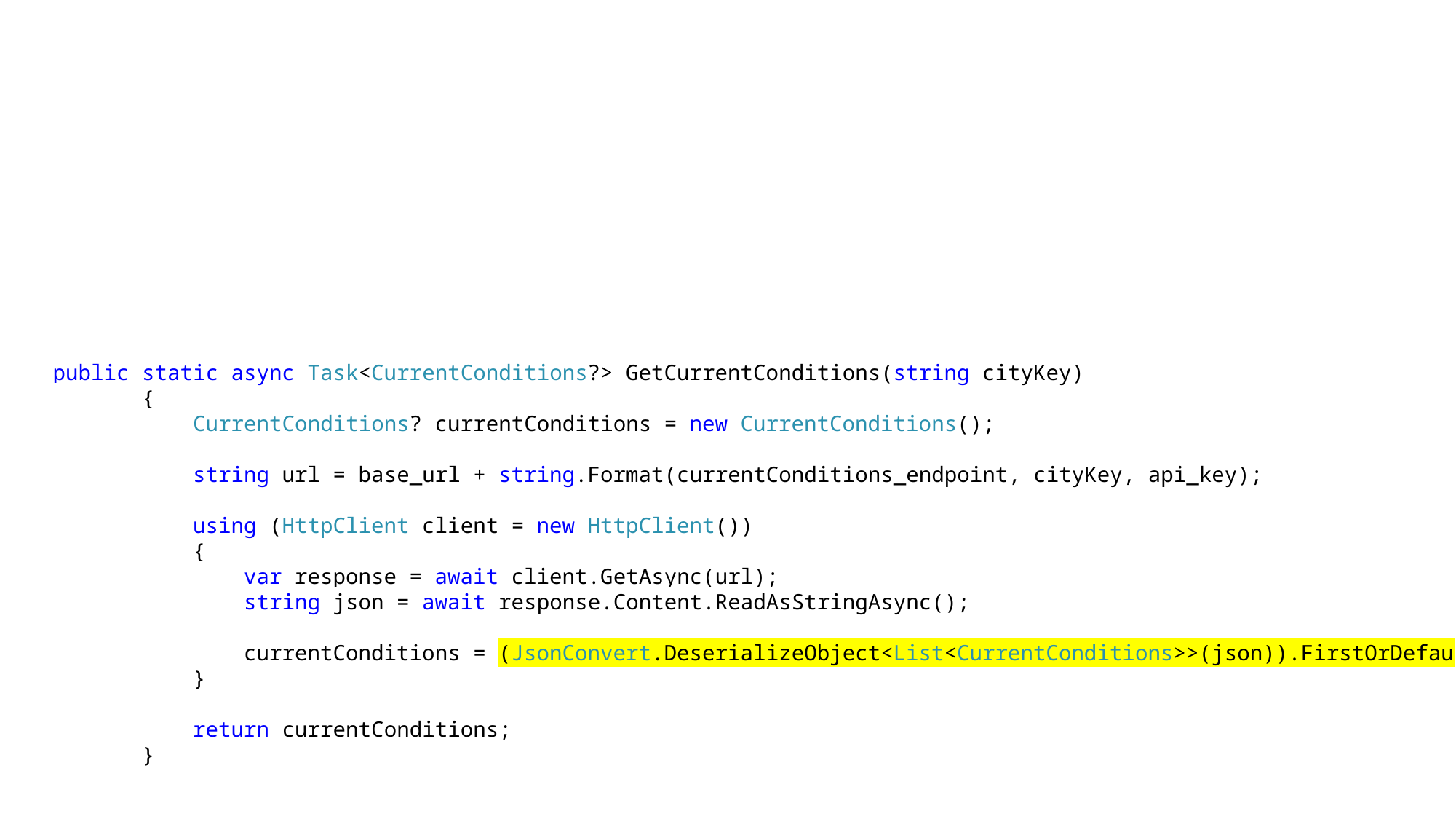

public static async Task<CurrentConditions?> GetCurrentConditions(string cityKey)
        {
            CurrentConditions? currentConditions = new CurrentConditions();

            string url = base_url + string.Format(currentConditions_endpoint, cityKey, api_key);

            using (HttpClient client = new HttpClient())
            {
                var response = await client.GetAsync(url);
                string json = await response.Content.ReadAsStringAsync();

                currentConditions = (JsonConvert.DeserializeObject<List<CurrentConditions>>(json)).FirstOrDefault();
            }

            return currentConditions;
        }